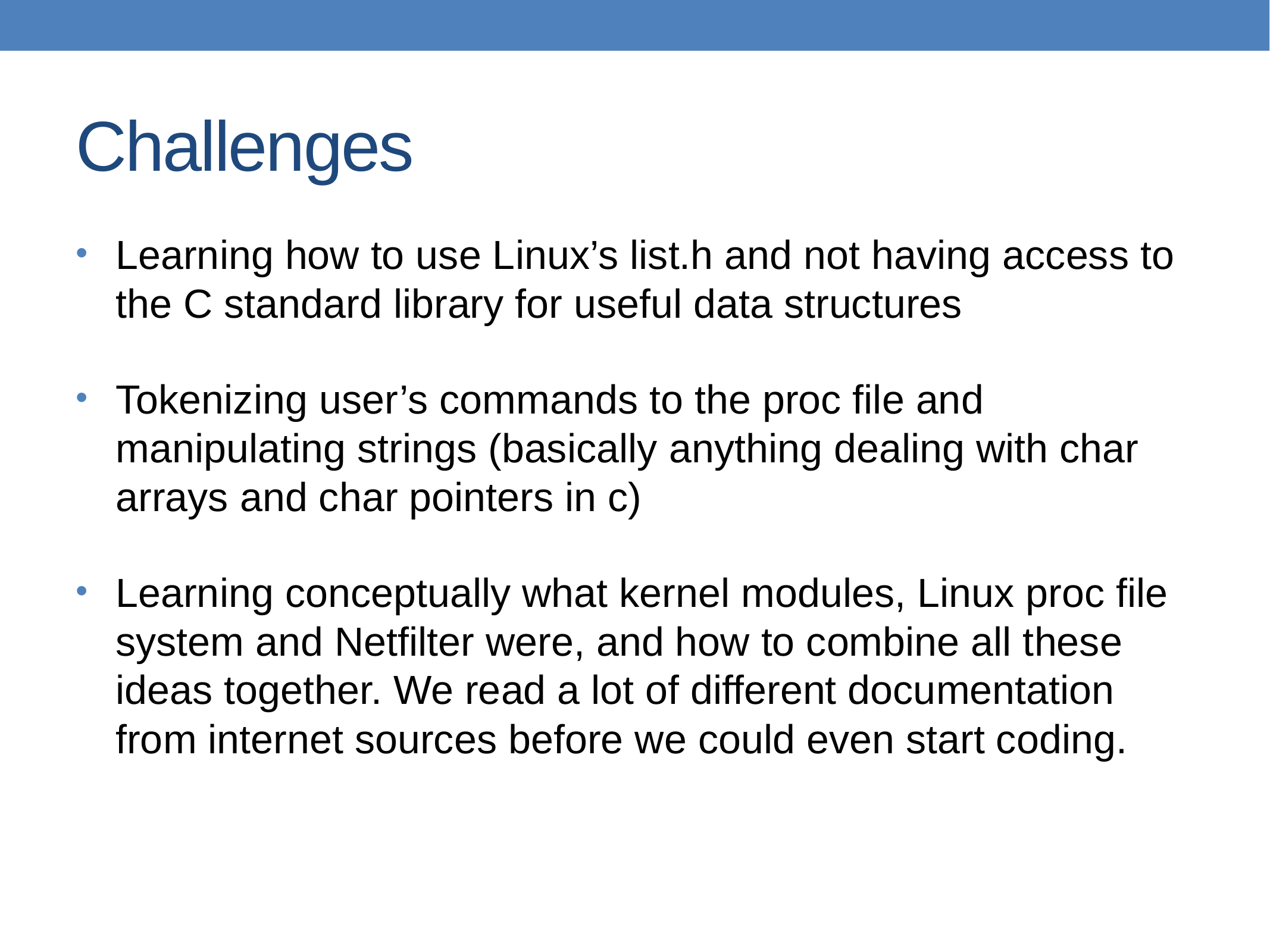

# Challenges
Learning how to use Linux’s list.h and not having access to the C standard library for useful data structures
Tokenizing user’s commands to the proc file and manipulating strings (basically anything dealing with char arrays and char pointers in c)
Learning conceptually what kernel modules, Linux proc file system and Netfilter were, and how to combine all these ideas together. We read a lot of different documentation from internet sources before we could even start coding.